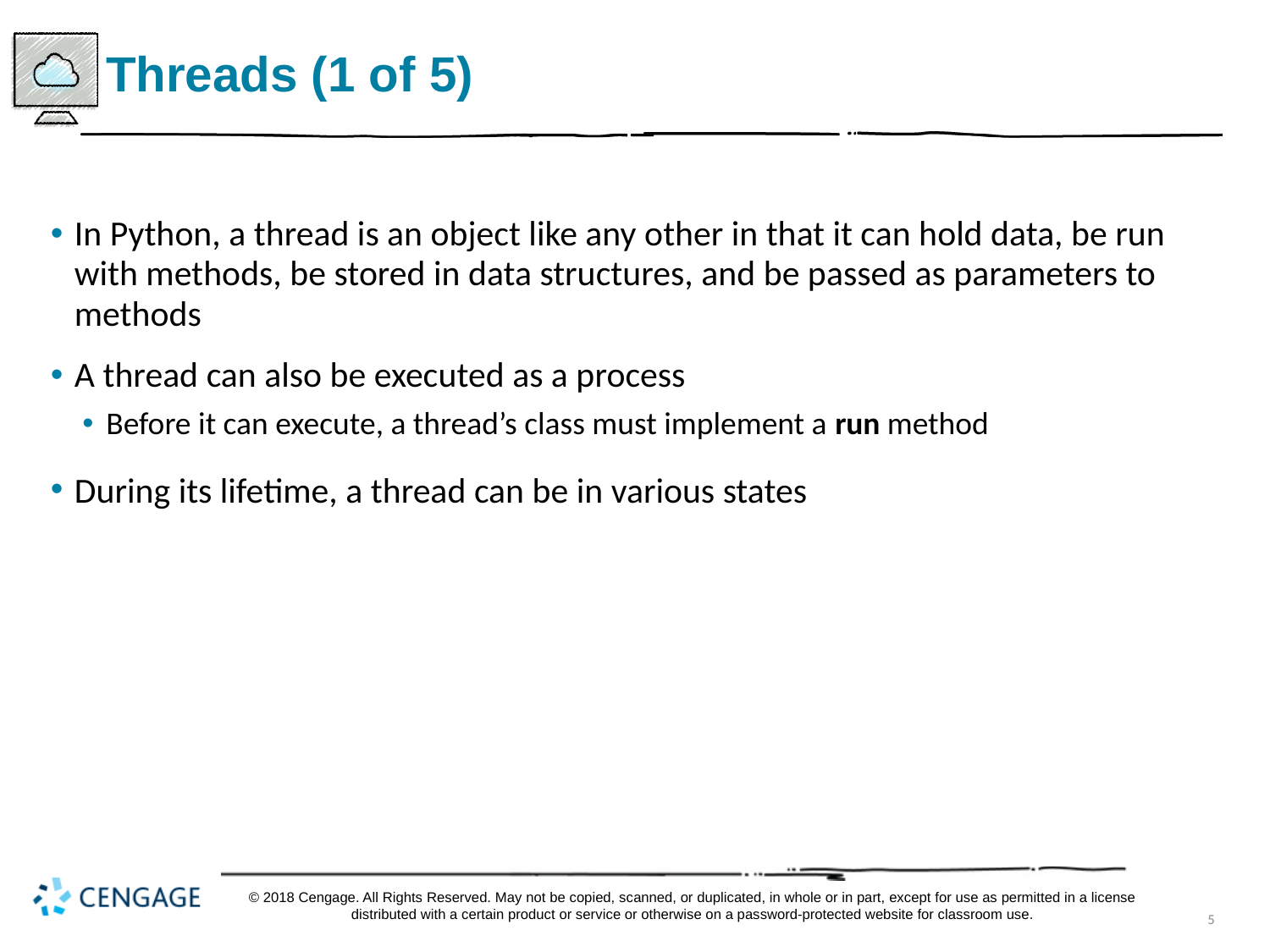

# Threads (1 of 5)
In Python, a thread is an object like any other in that it can hold data, be run with methods, be stored in data structures, and be passed as parameters to methods
A thread can also be executed as a process
Before it can execute, a thread’s class must implement a run method
During its lifetime, a thread can be in various states
© 2018 Cengage. All Rights Reserved. May not be copied, scanned, or duplicated, in whole or in part, except for use as permitted in a license distributed with a certain product or service or otherwise on a password-protected website for classroom use.